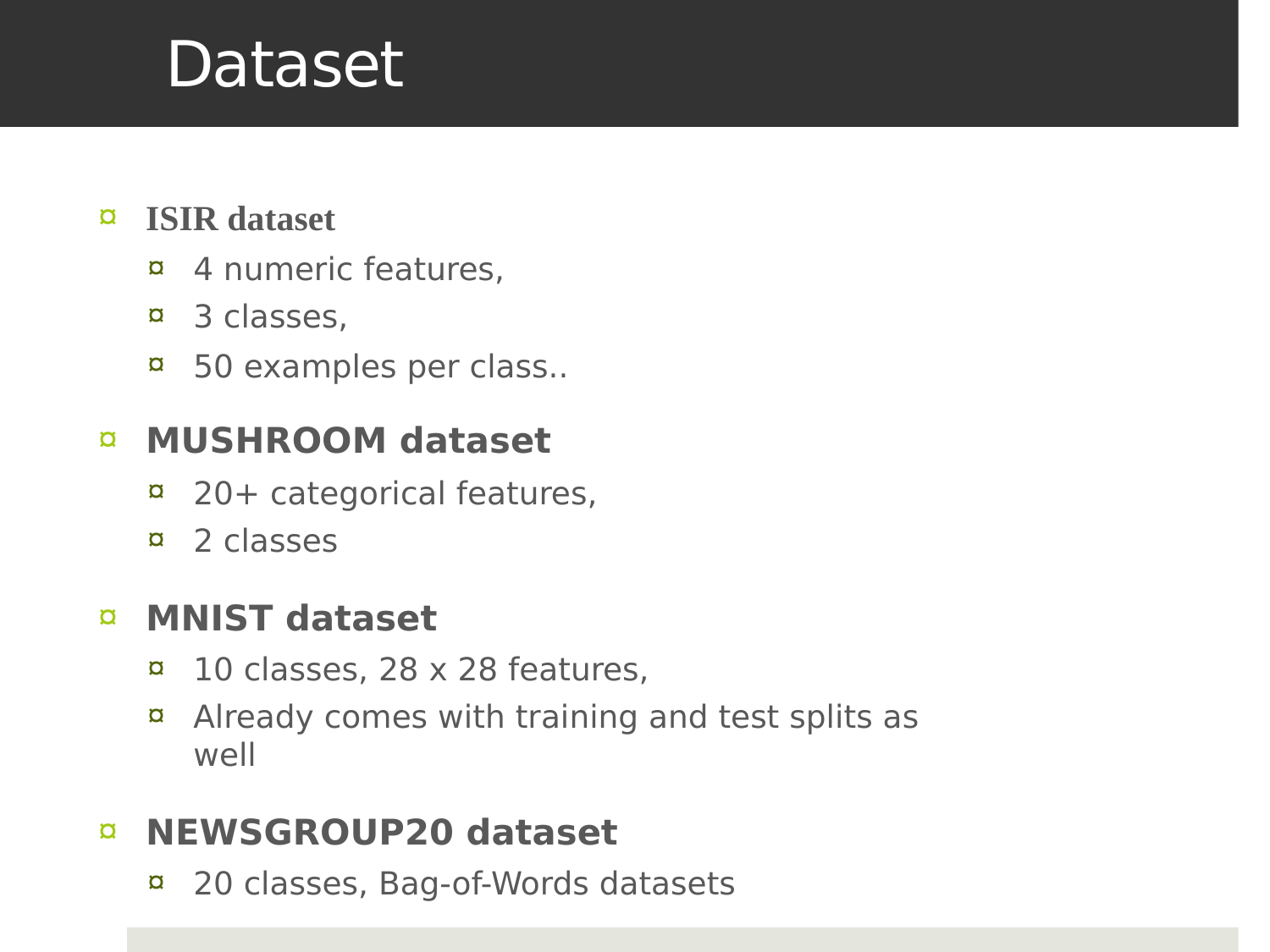

# Datasets
ISIR dataset
4 numeric features,
3 classes,
50 examples per class..
MUSHROOM dataset
20+ categorical features,
2 classes

MNIST dataset
10 classes, 28 x 28 features,
Already comes with training and test splits as well

NEWSGROUP20 dataset
20 classes, Bag-of-Words datasets